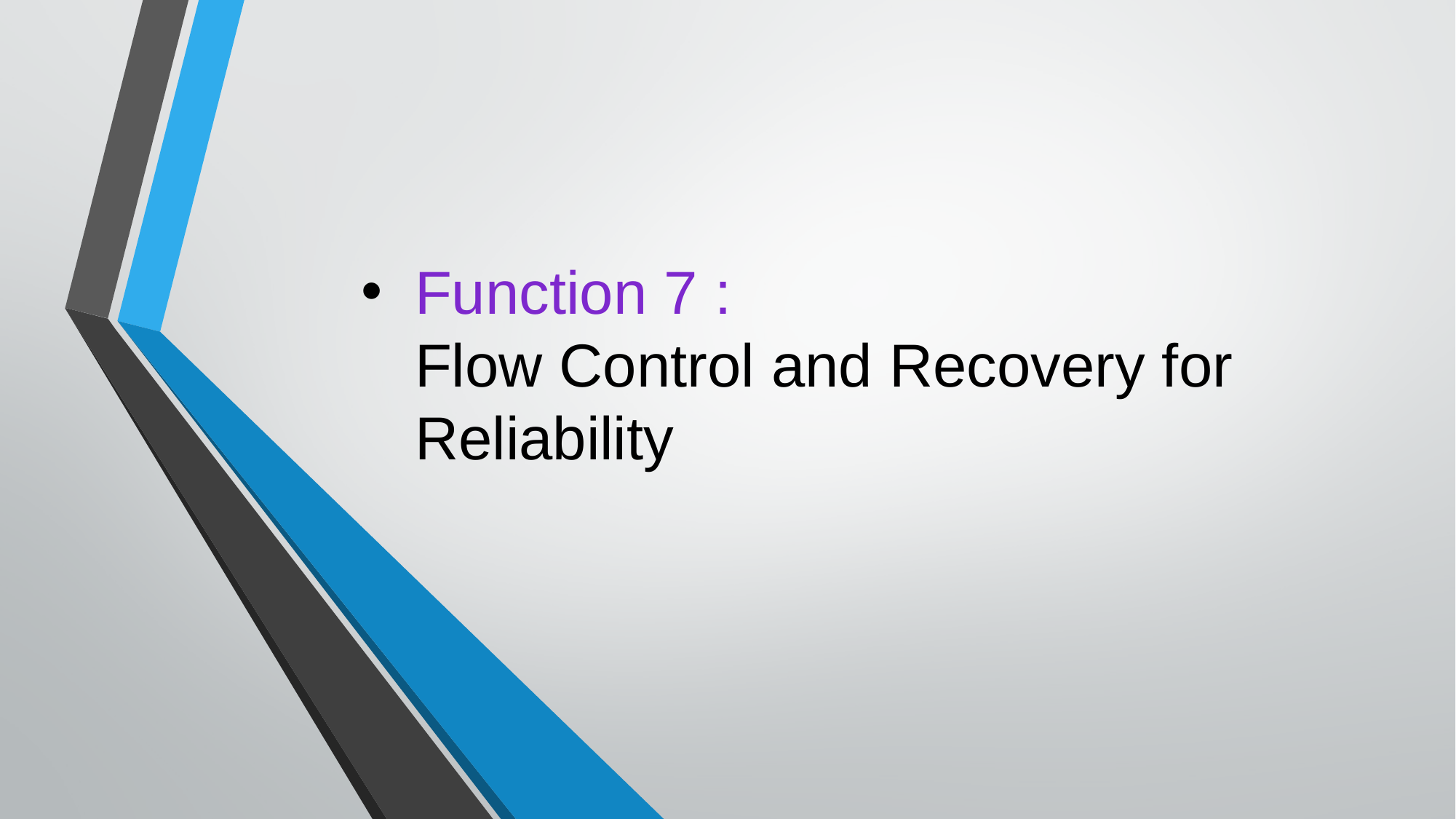

# Function 7 : Flow Control and Recovery for Reliability